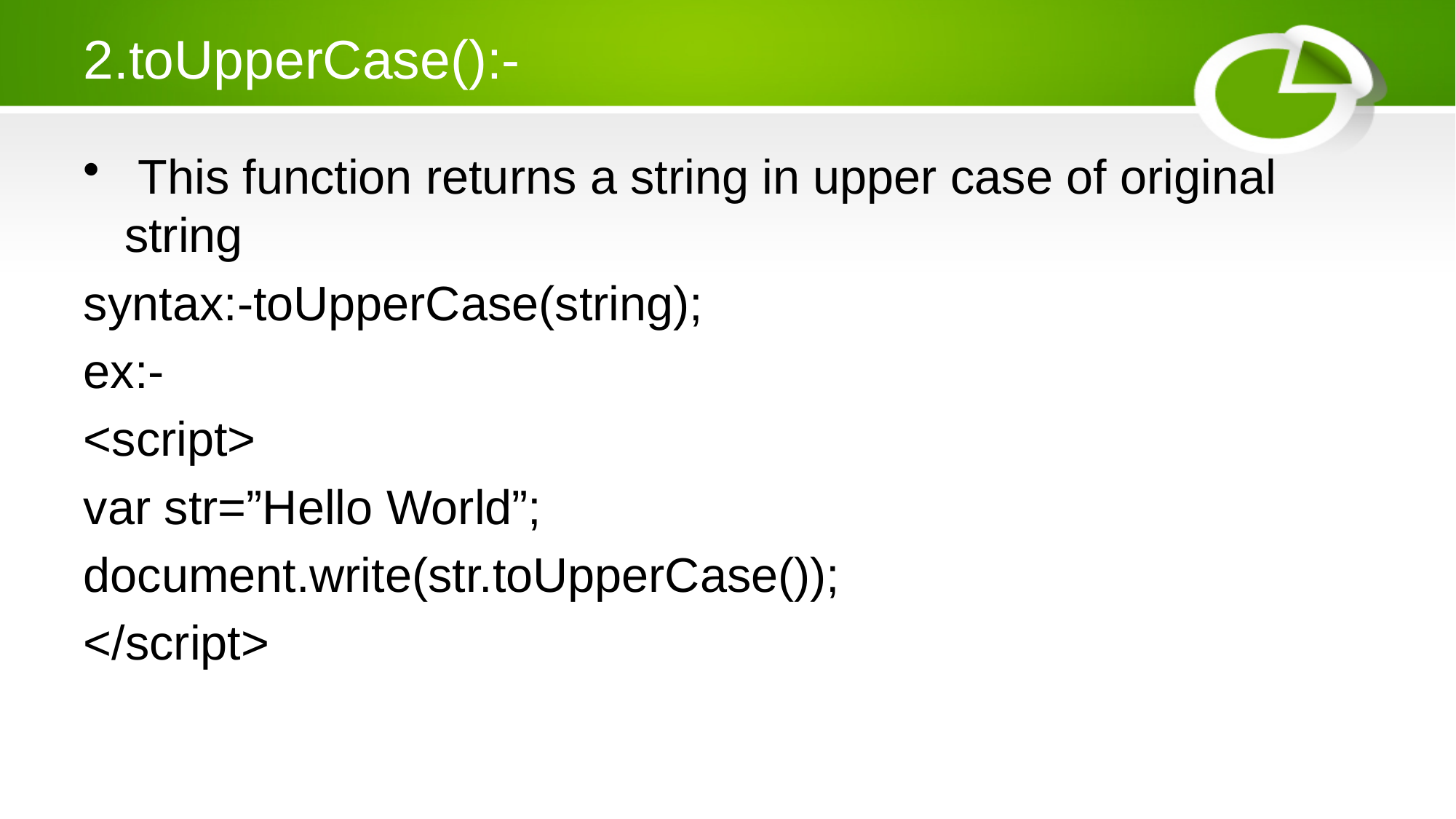

# 2.toUpperCase():-
 This function returns a string in upper case of original string
syntax:-toUpperCase(string);
ex:-
<script>
var str=”Hello World”;
document.write(str.toUpperCase());
</script>